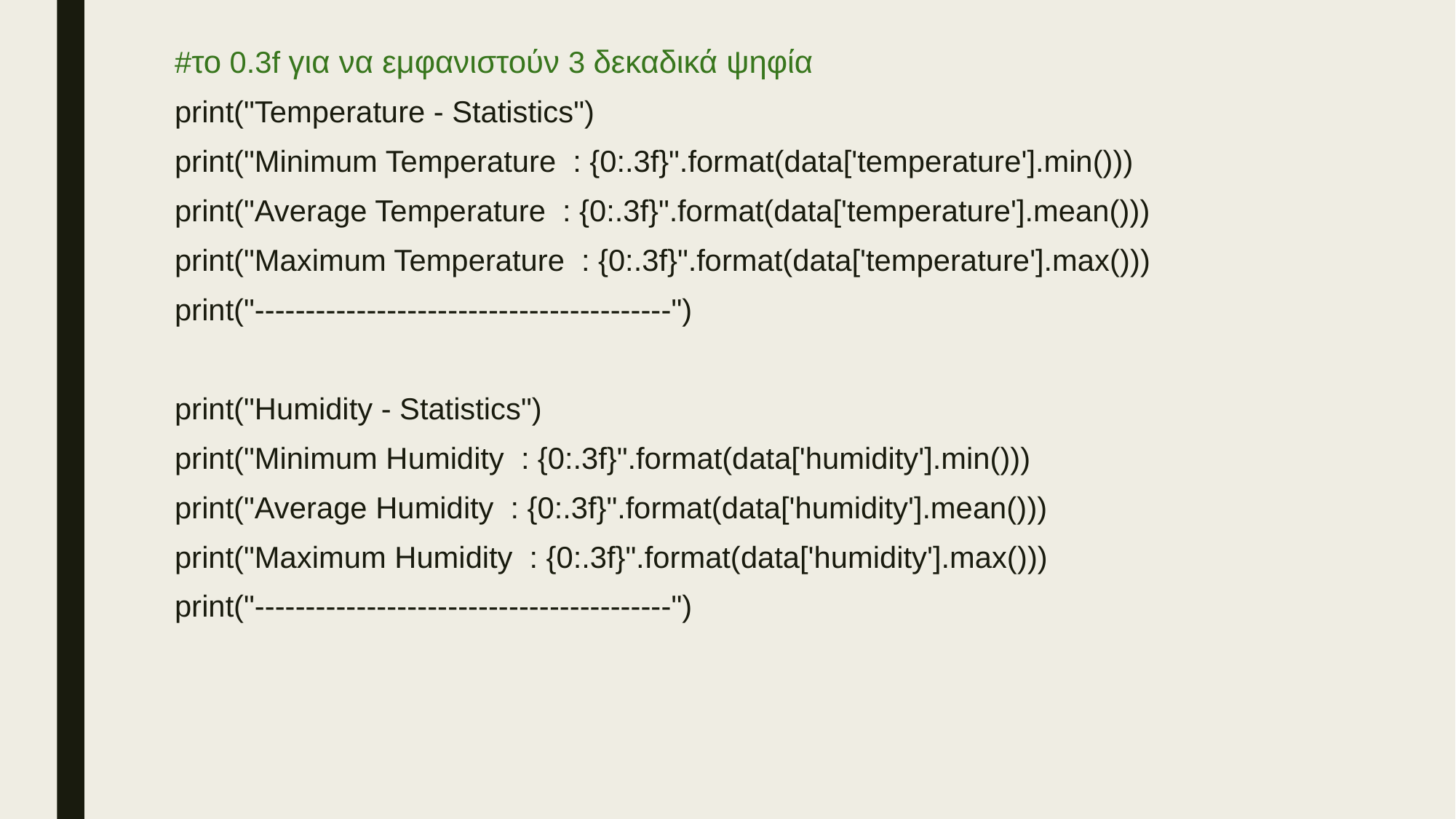

#το 0.3f για να εμφανιστούν 3 δεκαδικά ψηφία
print("Temperature - Statistics")
print("Minimum Temperature  : {0:.3f}".format(data['temperature'].min()))
print("Average Temperature  : {0:.3f}".format(data['temperature'].mean()))
print("Maximum Temperature  : {0:.3f}".format(data['temperature'].max()))
print("-----------------------------------------")

print("Humidity - Statistics")
print("Minimum Humidity  : {0:.3f}".format(data['humidity'].min()))
print("Average Humidity  : {0:.3f}".format(data['humidity'].mean()))
print("Maximum Humidity  : {0:.3f}".format(data['humidity'].max()))
print("-----------------------------------------")